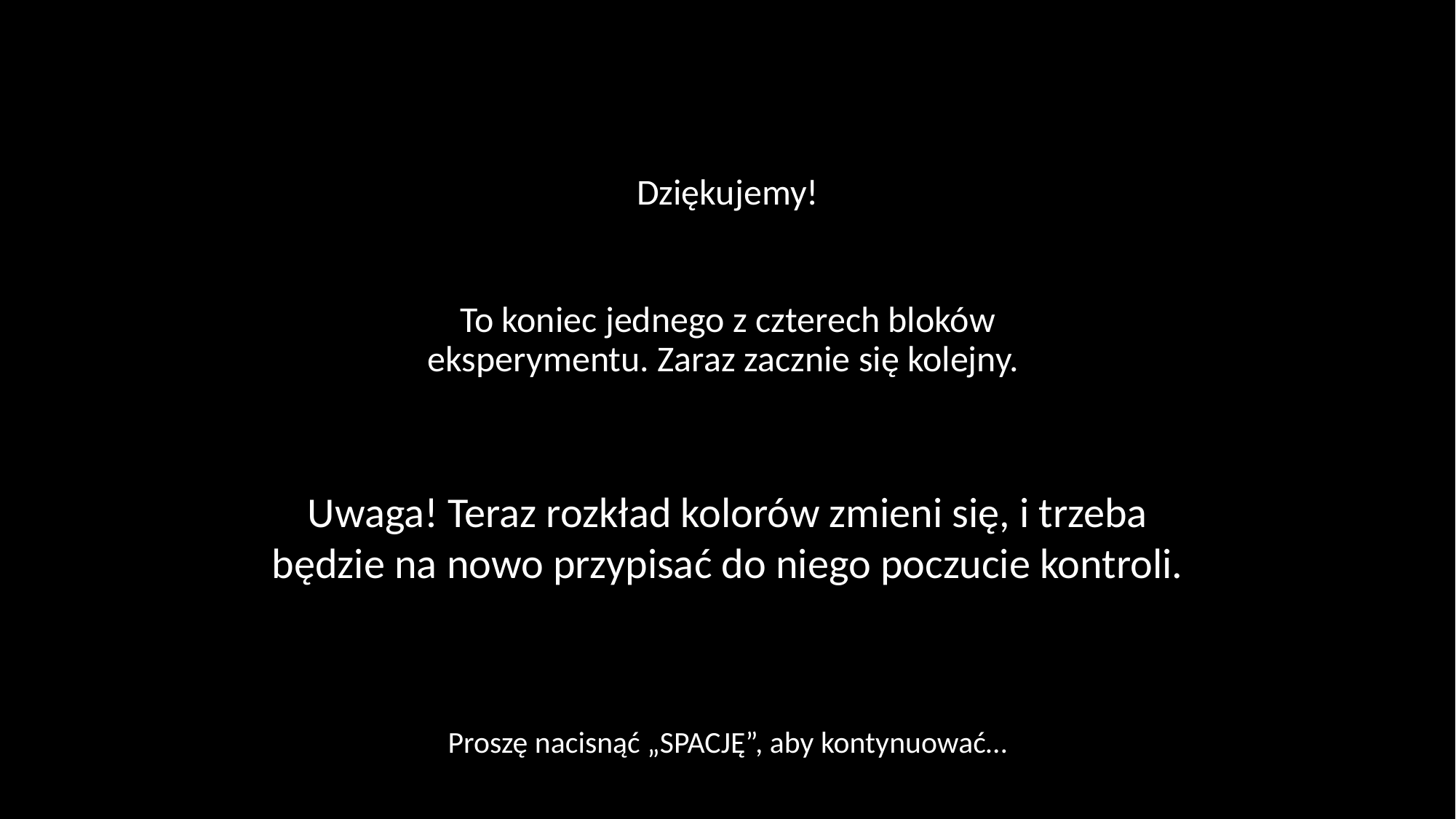

Dziękujemy!
To koniec jednego z czterech bloków eksperymentu. Zaraz zacznie się kolejny.
Uwaga! Teraz rozkład kolorów zmieni się, i trzeba będzie na nowo przypisać do niego poczucie kontroli.
Proszę nacisnąć „SPACJĘ”, aby kontynuować…